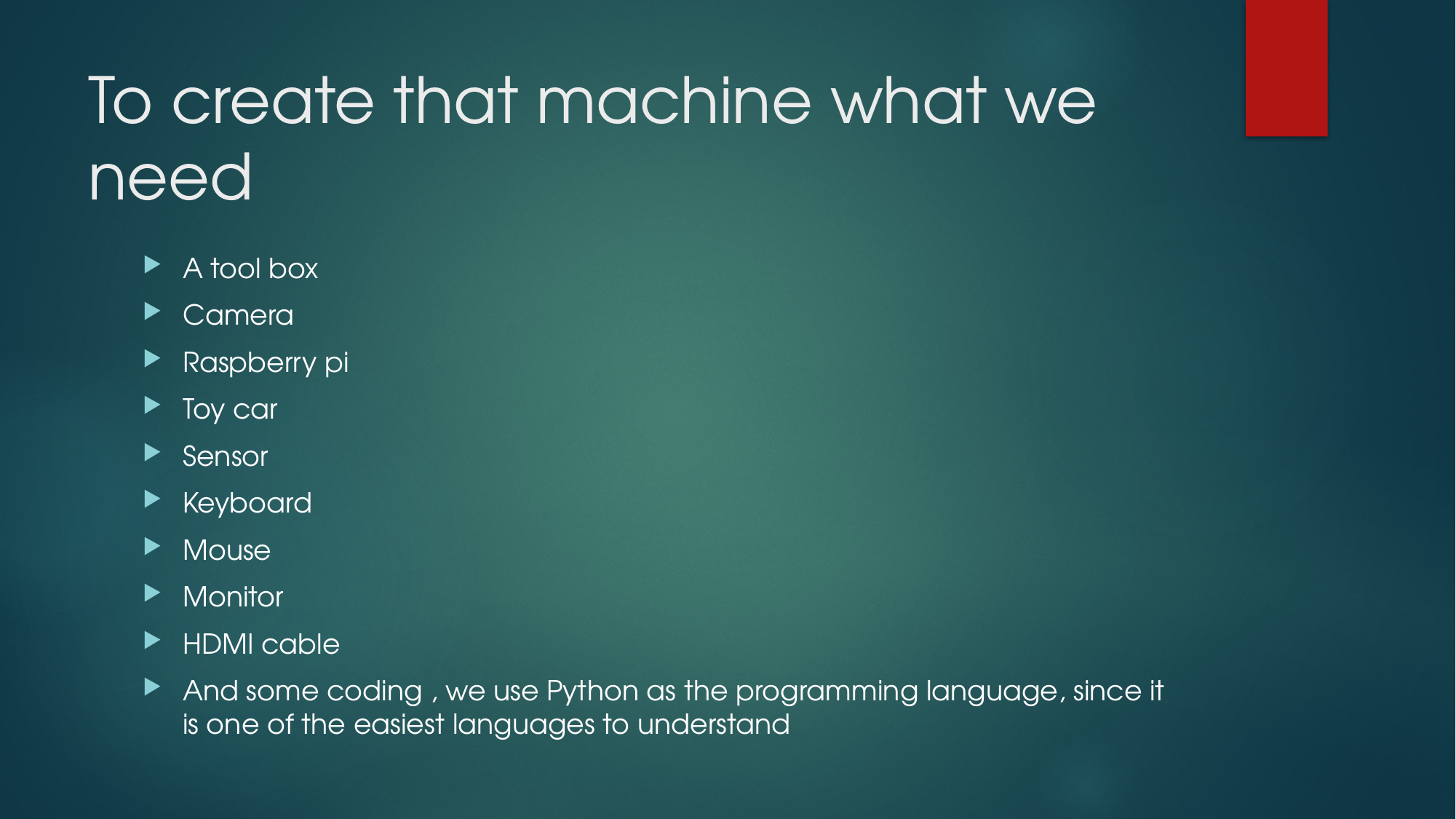

# To create that machine what we need
A tool box
Camera
Raspberry pi
Toy car
Sensor
Keyboard
Mouse
Monitor
HDMI cable
And some coding , we use Python as the programming language, since it is one of the easiest languages to understand